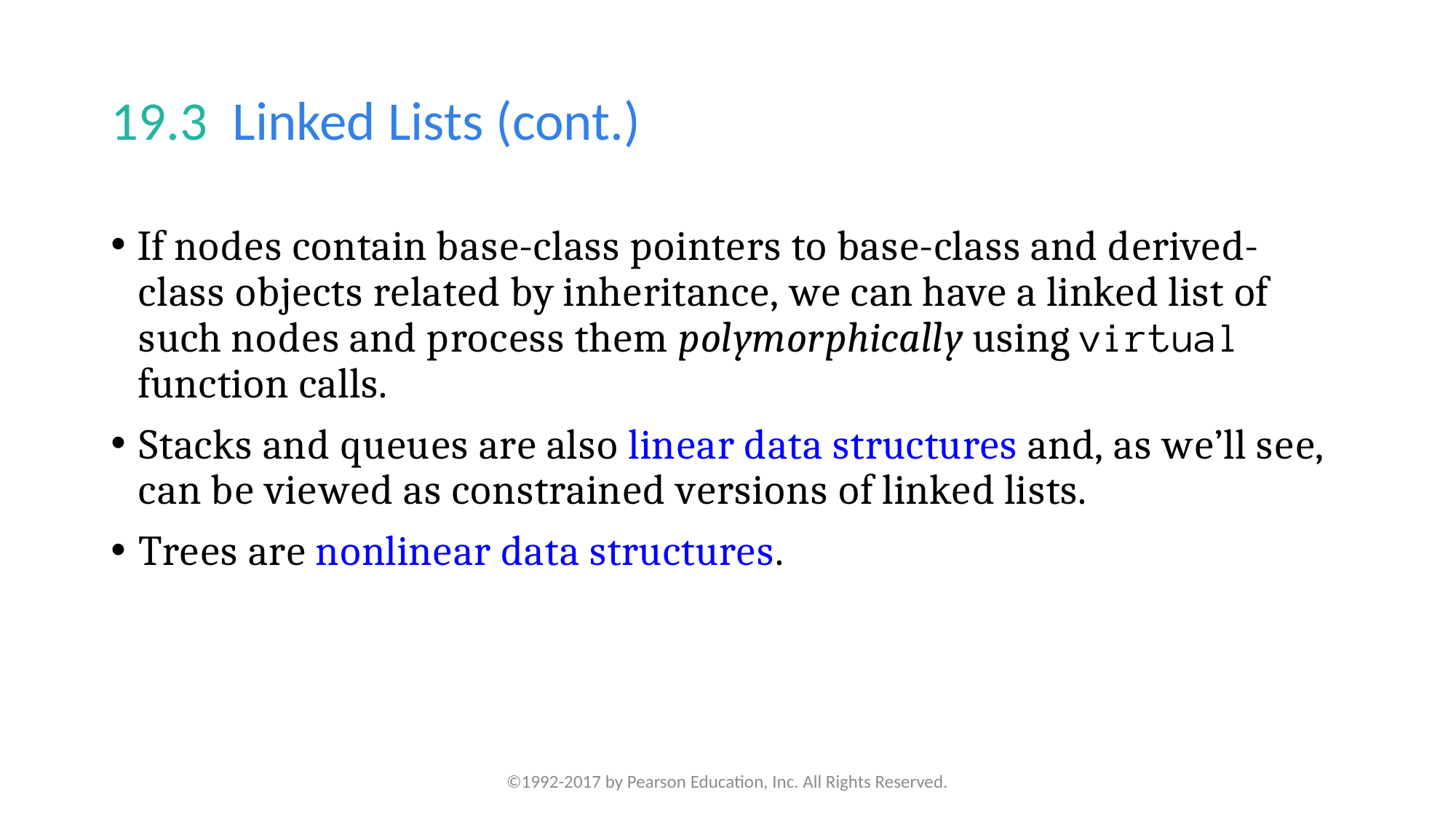

# 19.3  Linked Lists (cont.)
If nodes contain base-class pointers to base-class and derived-class objects related by inheritance, we can have a linked list of such nodes and process them polymorphically using virtual function calls.
Stacks and queues are also linear data structures and, as we’ll see, can be viewed as constrained versions of linked lists.
Trees are nonlinear data structures.
©1992-2017 by Pearson Education, Inc. All Rights Reserved.